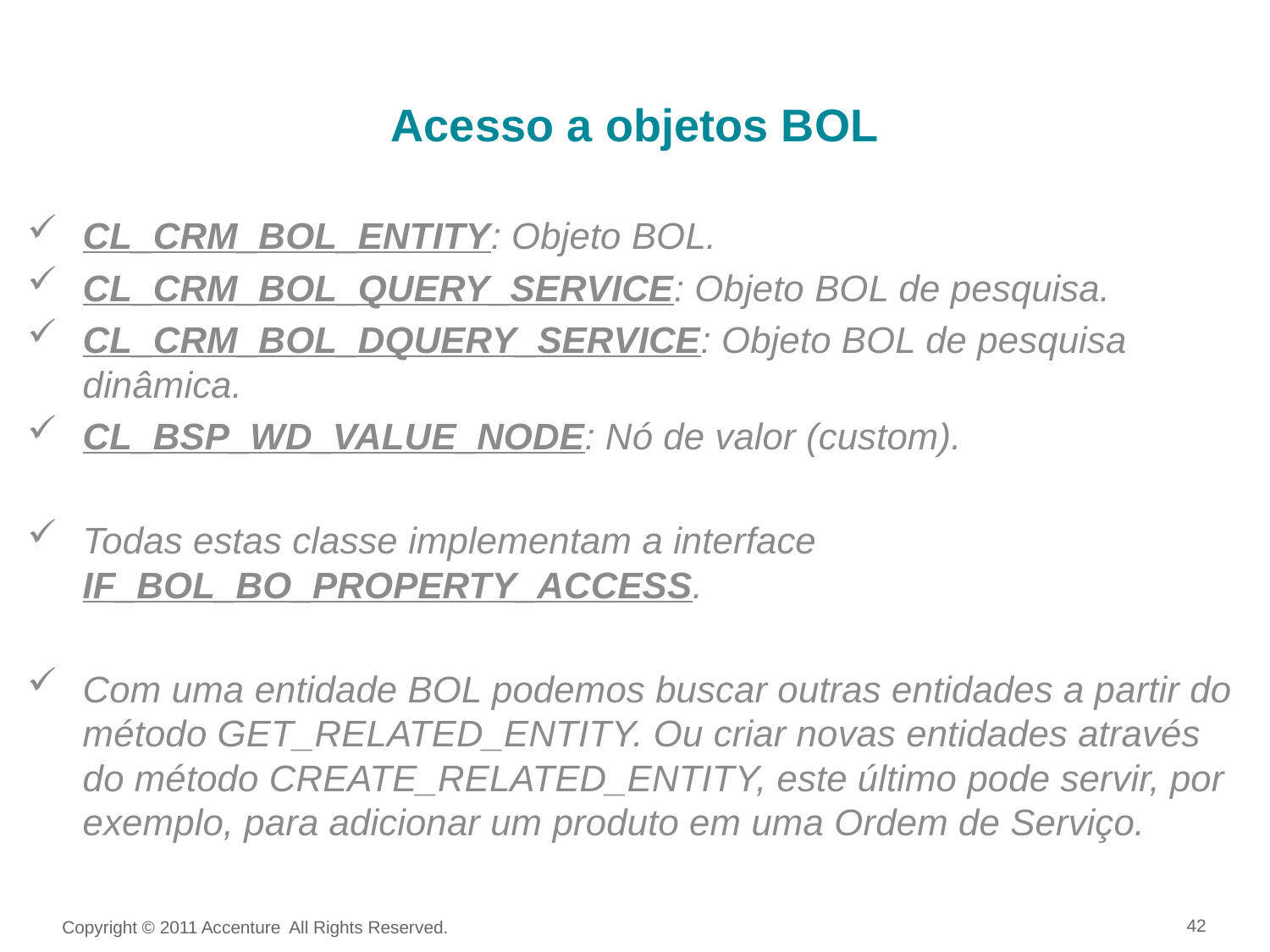

Acesso a objetos BOL
CL_CRM_BOL_ENTITY: Objeto BOL.
CL_CRM_BOL_QUERY_SERVICE: Objeto BOL de pesquisa.
CL_CRM_BOL_DQUERY_SERVICE: Objeto BOL de pesquisa dinâmica.
CL_BSP_WD_VALUE_NODE: Nó de valor (custom).

Todas estas classe implementam a interface IF_BOL_BO_PROPERTY_ACCESS.

Com uma entidade BOL podemos buscar outras entidades a partir do método GET_RELATED_ENTITY. Ou criar novas entidades através do método CREATE_RELATED_ENTITY, este último pode servir, por exemplo, para adicionar um produto em uma Ordem de Serviço.